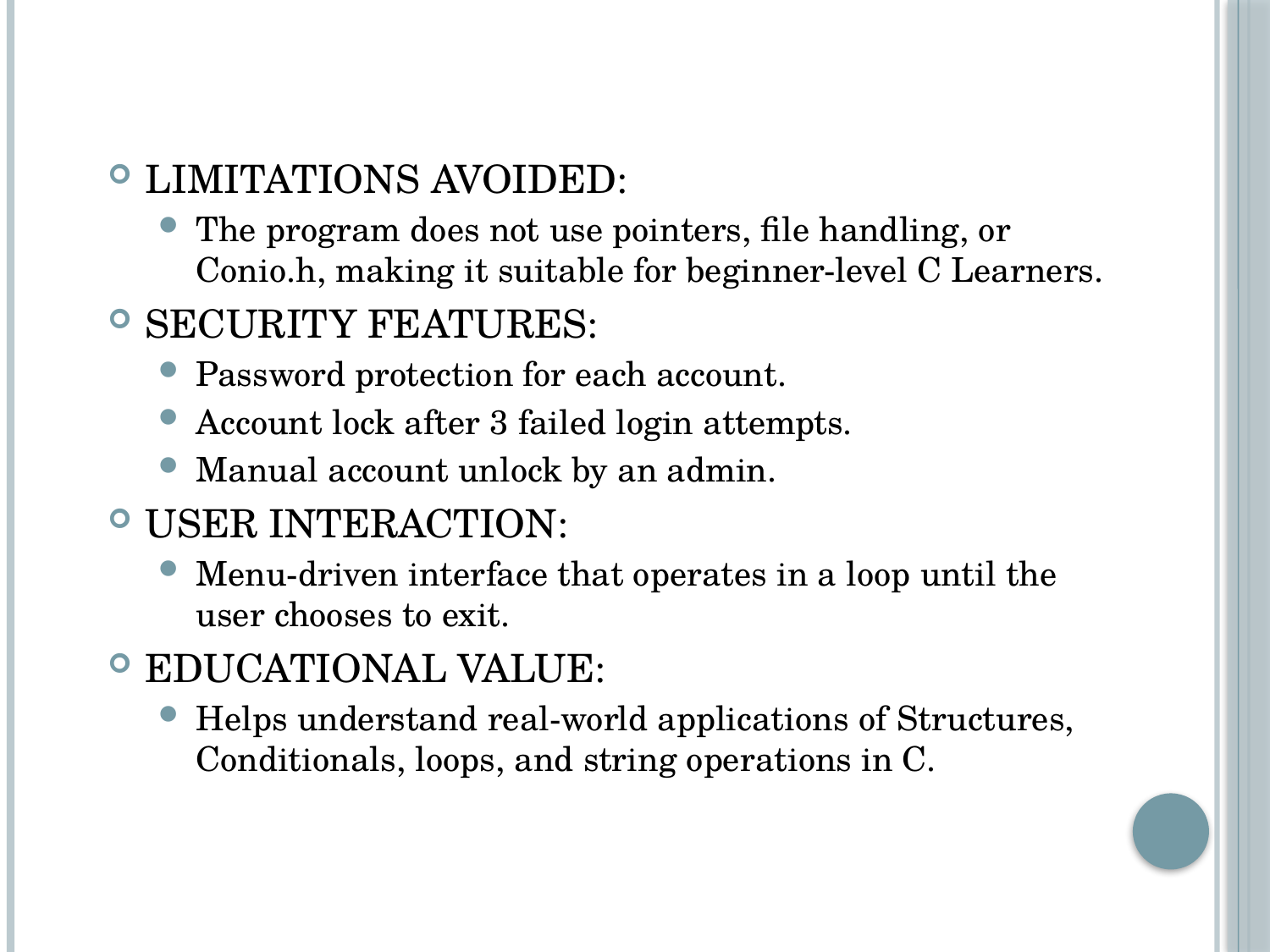

#
LIMITATIONS AVOIDED:
The program does not use pointers, file handling, or Conio.h, making it suitable for beginner-level C Learners.
SECURITY FEATURES:
Password protection for each account.
Account lock after 3 failed login attempts.
Manual account unlock by an admin.
USER INTERACTION:
Menu-driven interface that operates in a loop until the user chooses to exit.
EDUCATIONAL VALUE:
Helps understand real-world applications of Structures, Conditionals, loops, and string operations in C.